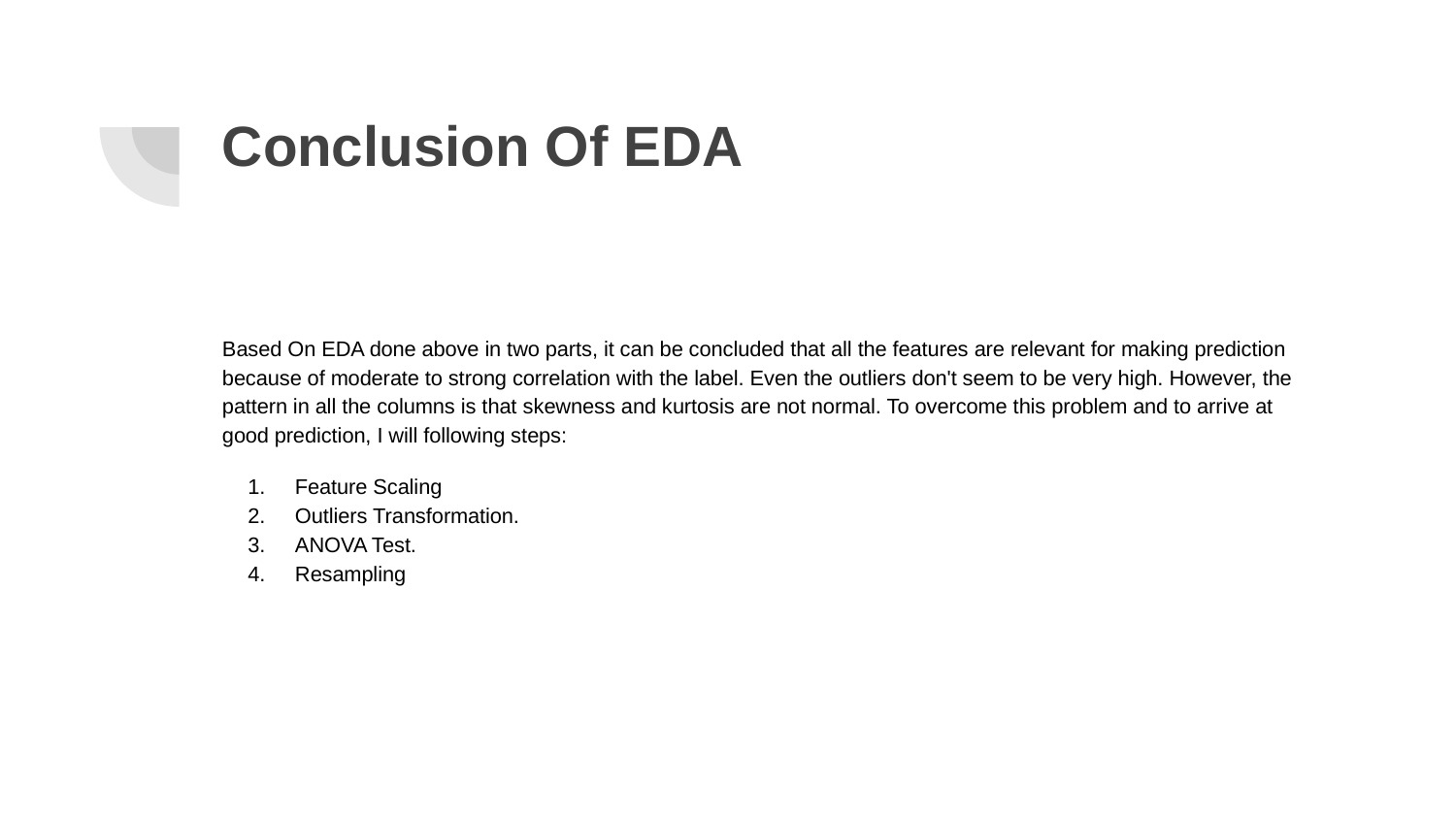

# Conclusion Of EDA
Based On EDA done above in two parts, it can be concluded that all the features are relevant for making prediction because of moderate to strong correlation with the label. Even the outliers don't seem to be very high. However, the pattern in all the columns is that skewness and kurtosis are not normal. To overcome this problem and to arrive at good prediction, I will following steps:
Feature Scaling
Outliers Transformation.
ANOVA Test.
Resampling